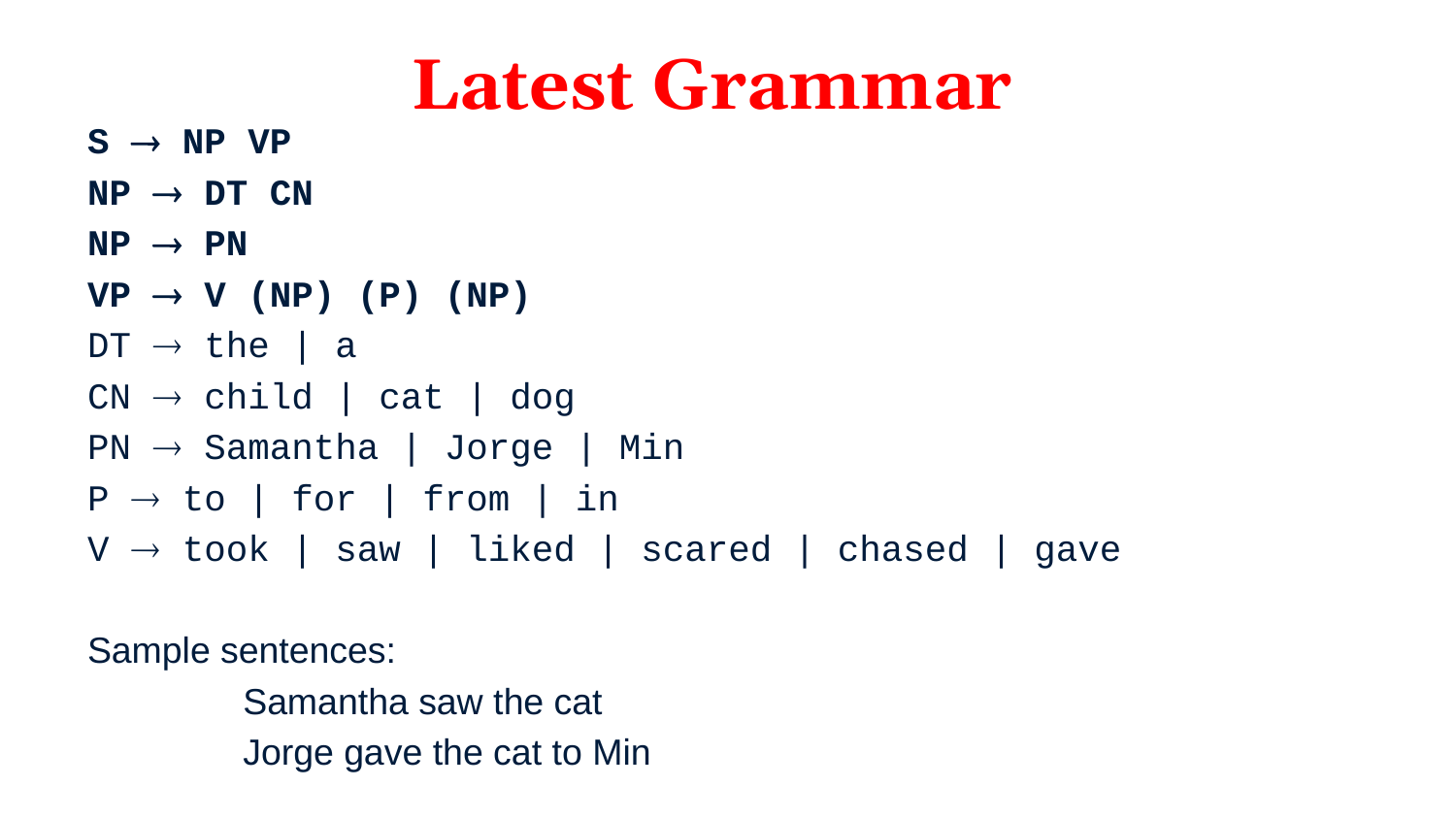

# Latest Grammar
S → NP VP
NP → DT CN
NP → PN
VP → V (NP) (P) (NP)
DT → the | a
CN → child | cat | dog
PN → Samantha | Jorge | Min
P → to | for | from | in
V → took | saw | liked | scared | chased | gave

Sample sentences:
	 Samantha saw the cat
	 Jorge gave the cat to Min